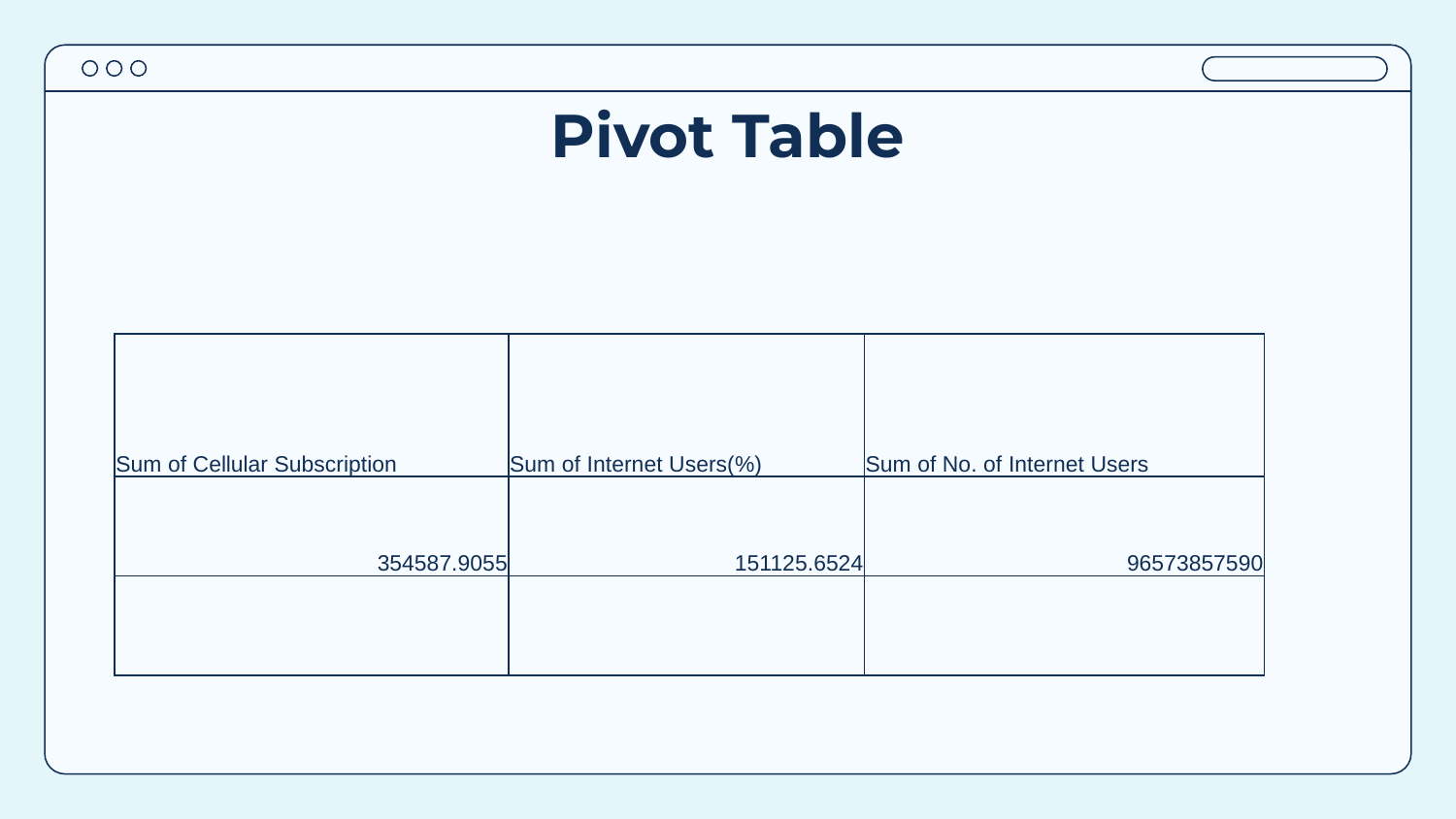

# Pivot Table

| Sum of Cellular Subscription | Sum of Internet Users(%) | Sum of No. of Internet Users |
| --- | --- | --- |
| 354587.9055 | 151125.6524 | 96573857590 |
|  |  |  |